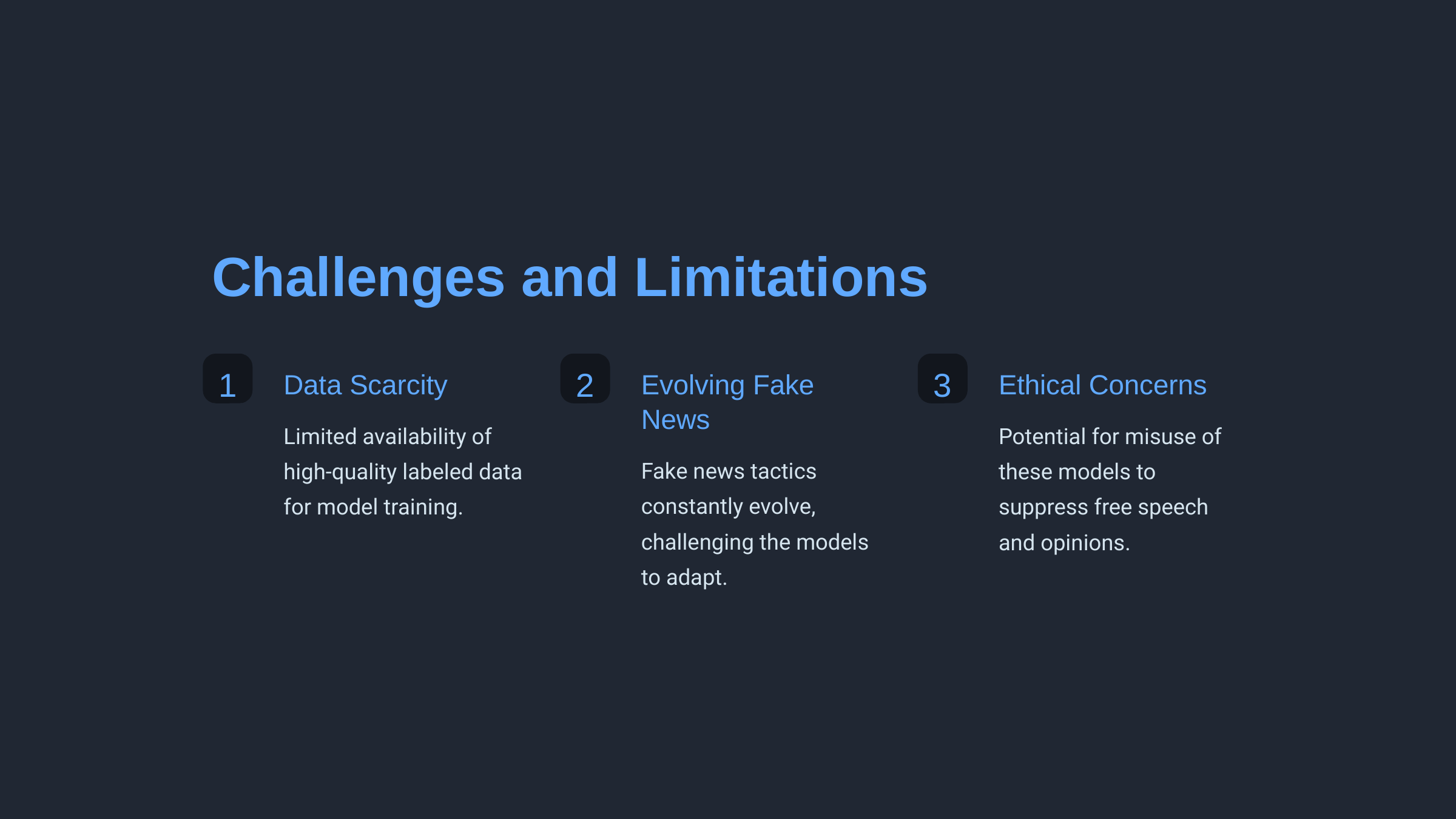

Challenges and Limitations

1
2
3
Data Scarcity
Evolving Fake News
Ethical Concerns
Limited availability of high-quality labeled data for model training.
Potential for misuse of these models to suppress free speech and opinions.
Fake news tactics constantly evolve, challenging the models to adapt.